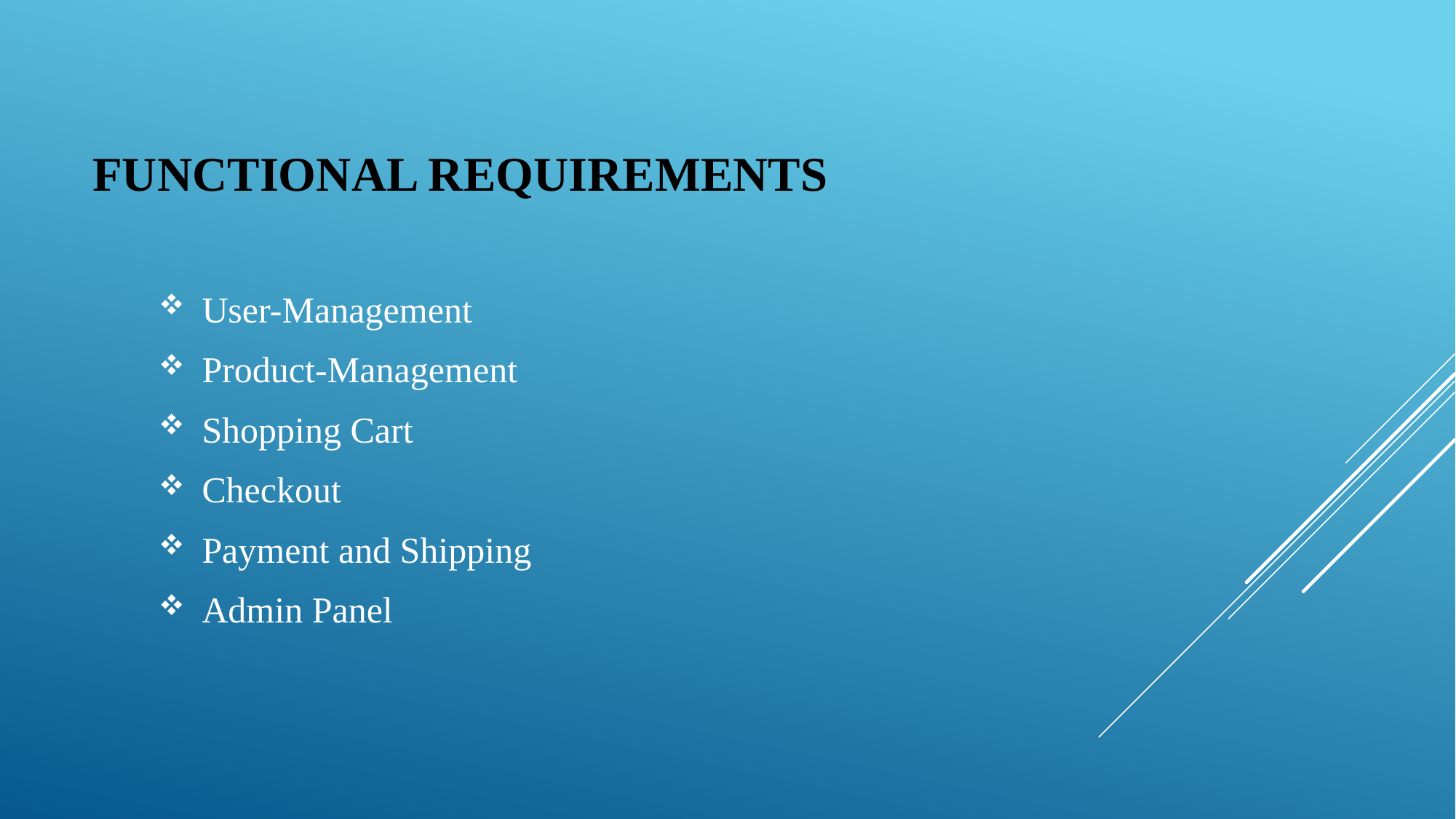

# Functional requirements
 User-Management
 Product-Management
 Shopping Cart
 Checkout
 Payment and Shipping
 Admin Panel